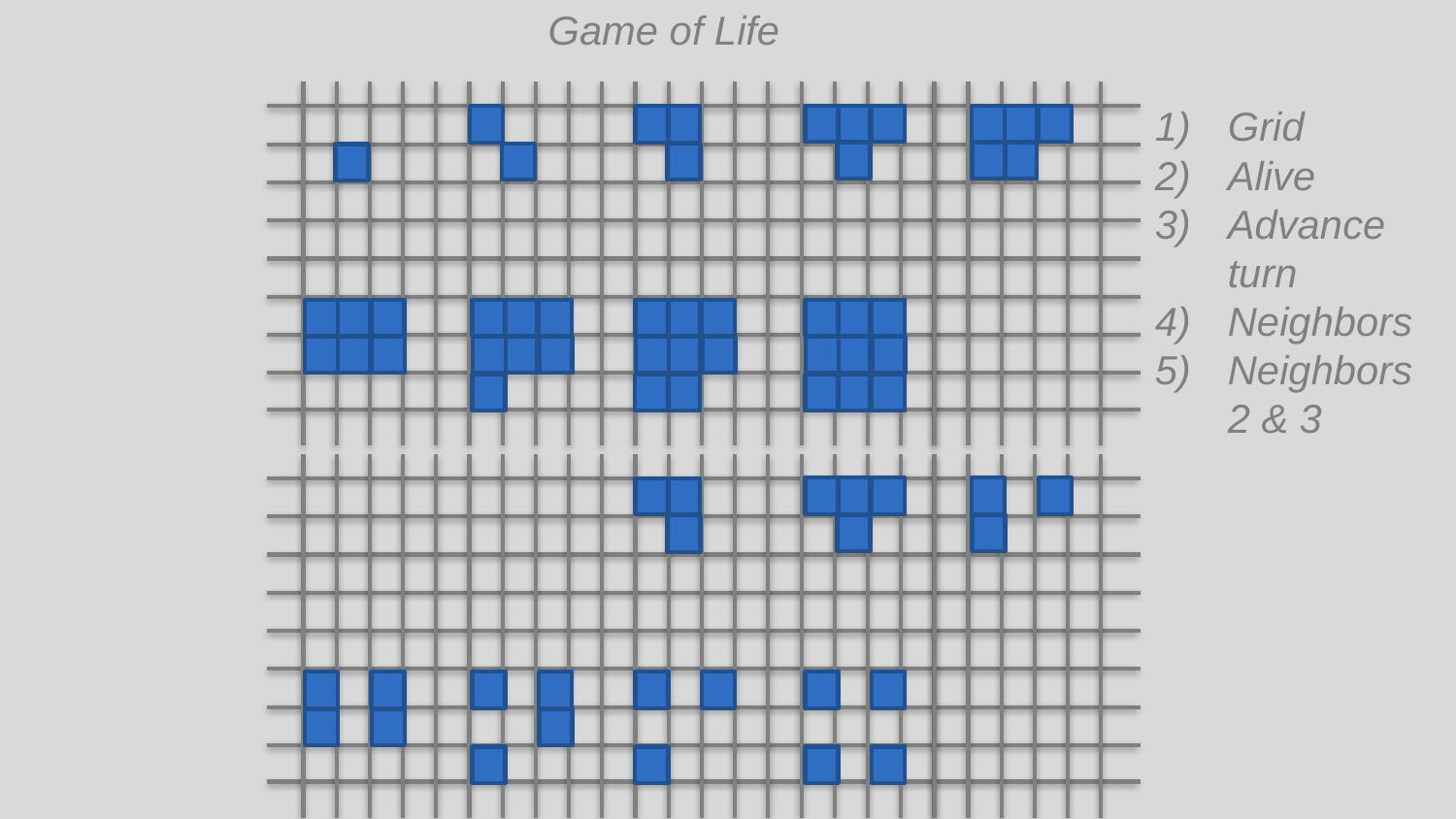

Game of Life
Grid
Alive
Advance turn
Neighbors
Neighbors 2 & 3